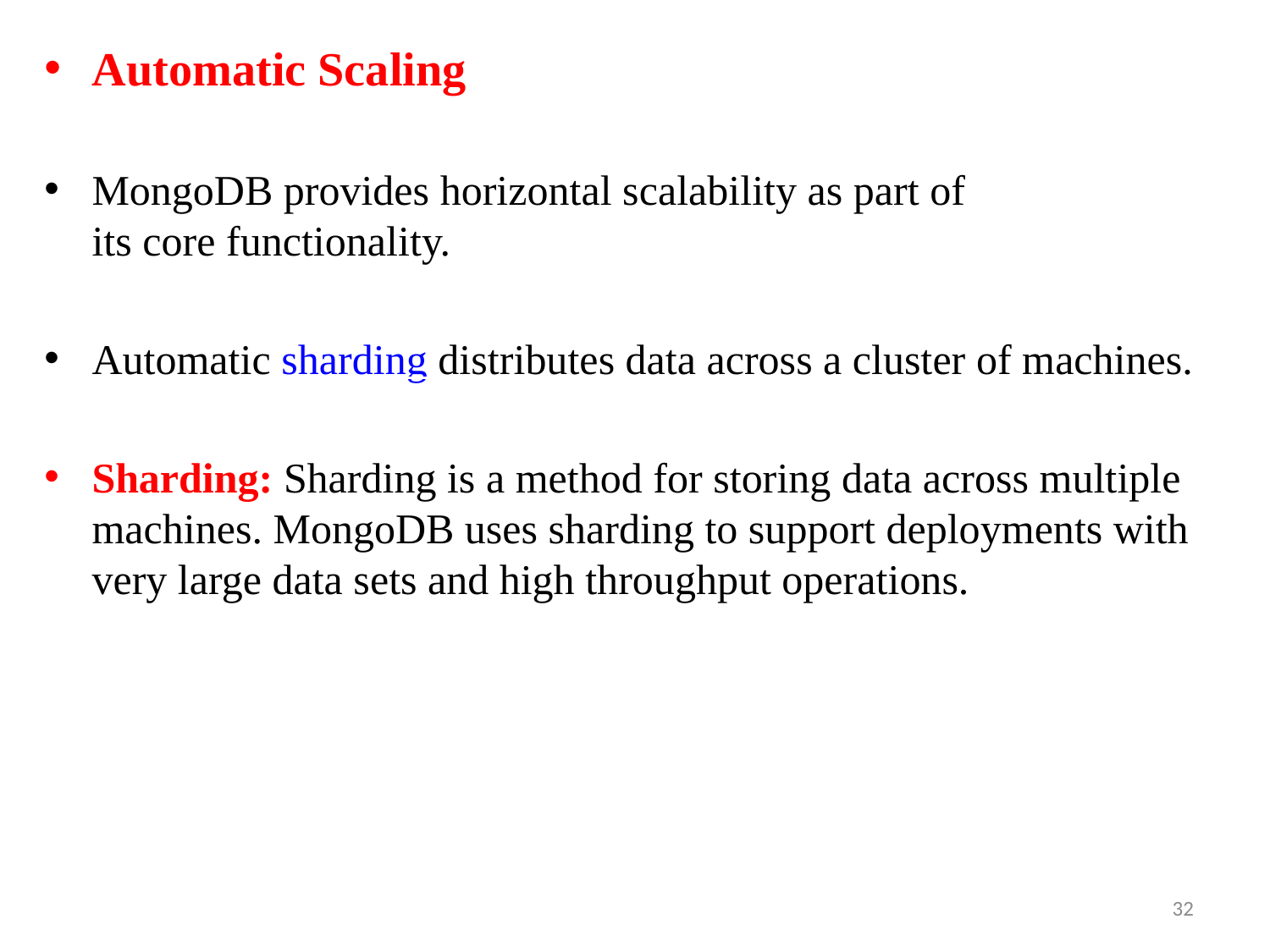

Automatic Scaling

MongoDB provides horizontal scalability as part of its core functionality.

Automatic sharding distributes data across a cluster of machines.

Sharding: Sharding is a method for storing data across multiple machines. MongoDB uses sharding to support deployments with very large data sets and high throughput operations.

32